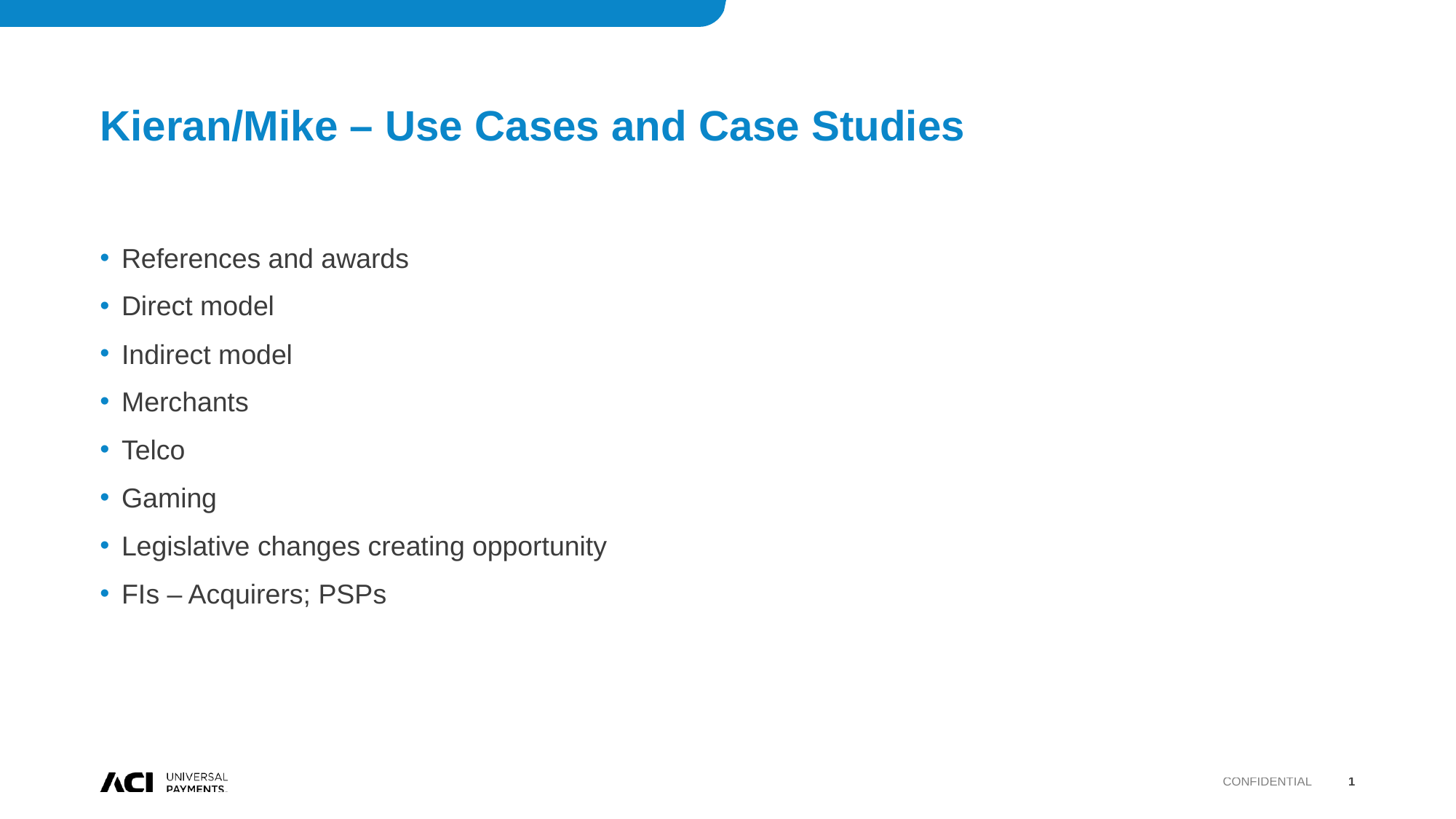

# Kieran/Mike – Use Cases and Case Studies
References and awards
Direct model
Indirect model
Merchants
Telco
Gaming
Legislative changes creating opportunity
FIs – Acquirers; PSPs
Confidential
1